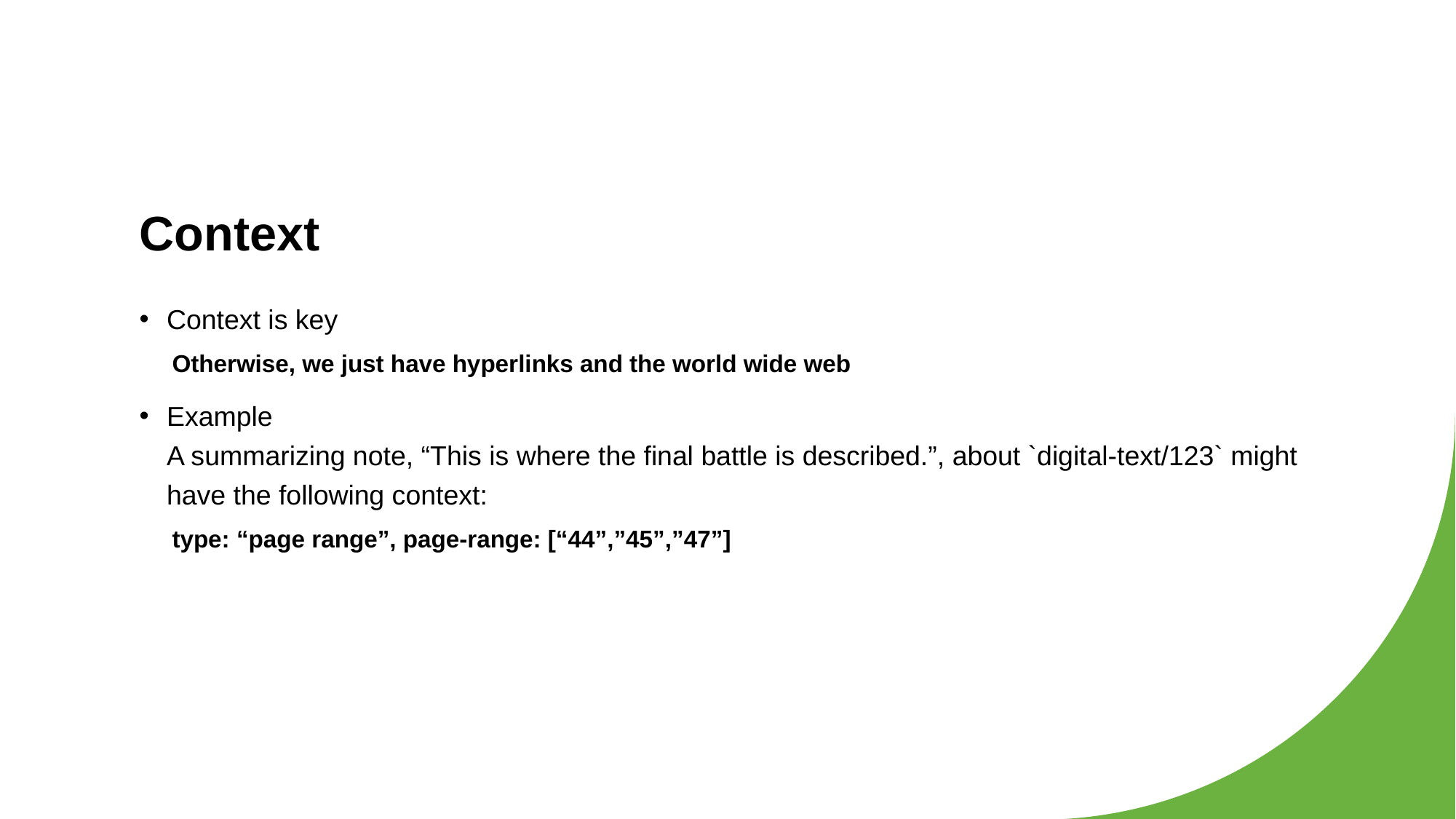

# Context
Context is key
Otherwise, we just have hyperlinks and the world wide web
Example
A summarizing note, “This is where the final battle is described.”, about `digital-text/123` might have the following context:
type: “page range”, page-range: [“44”,”45”,”47”]